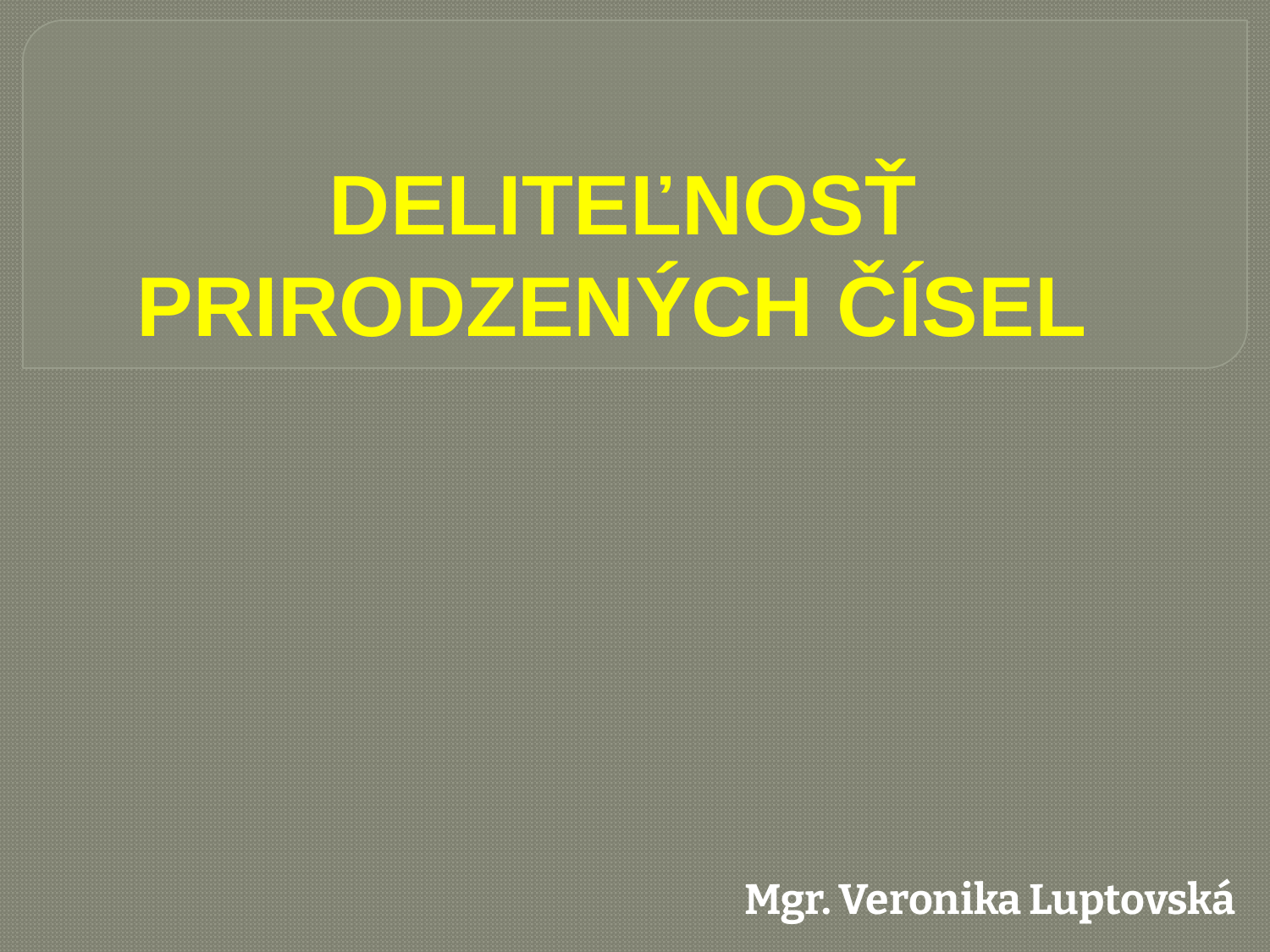

# DELITEĽNOSŤ PRIRODZENÝCH ČÍSEL
Mgr. Veronika Luptovská